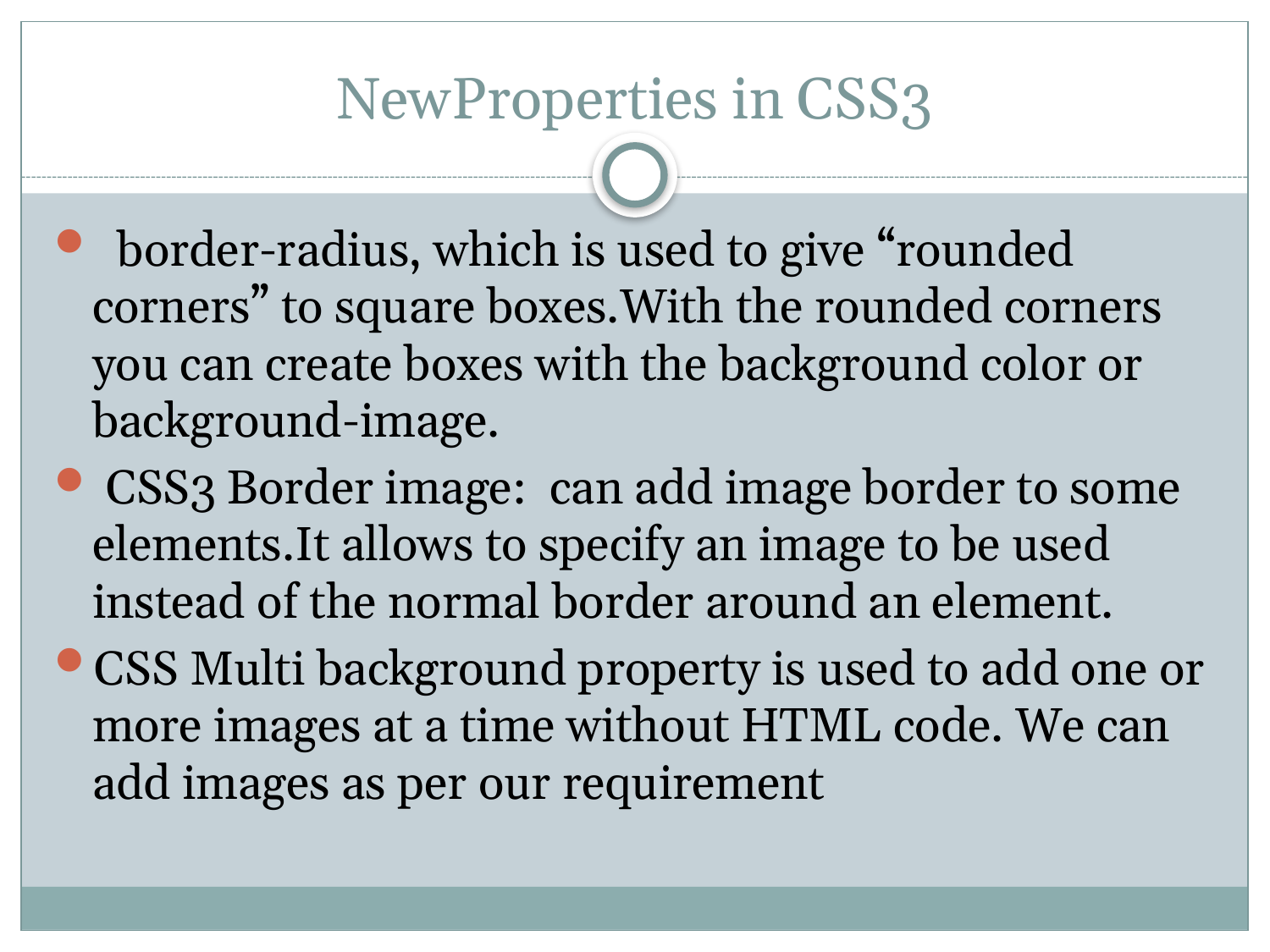

# NewProperties in CSS3
  border-radius, which is used to give “rounded corners” to square boxes.With the rounded corners you can create boxes with the background color or background-image.
 CSS3 Border image:  can add image border to some elements.It allows to specify an image to be used instead of the normal border around an element.
CSS Multi background property is used to add one or more images at a time without HTML code. We can add images as per our requirement